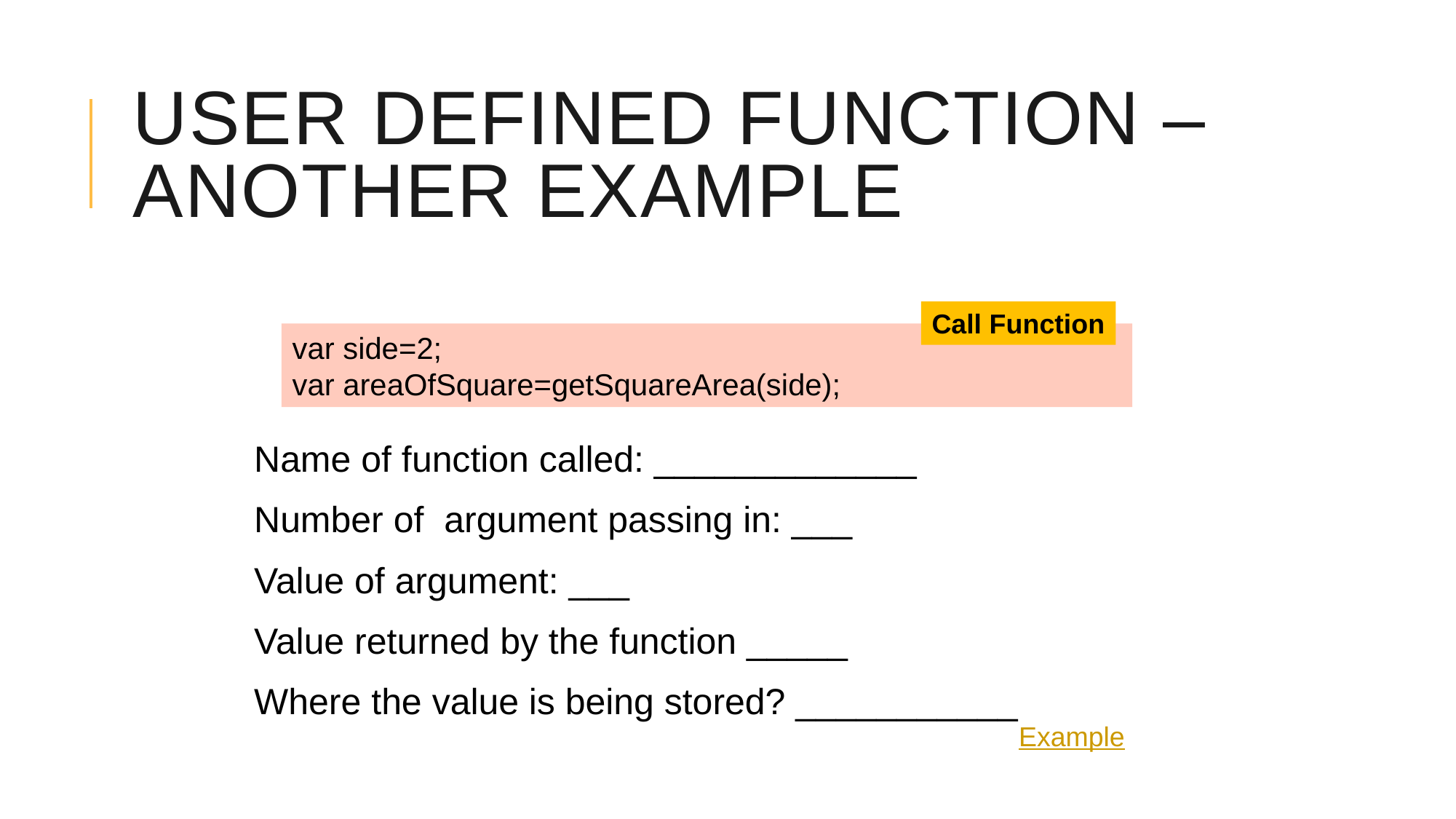

# User Defined Function – Another Example
Call Function
var side=2;
var areaOfSquare=getSquareArea(side);
Name of function called: _____________
Number of  argument passing in: ___
Value of argument: ___
Value returned by the function _____
Where the value is being stored? ___________
Example